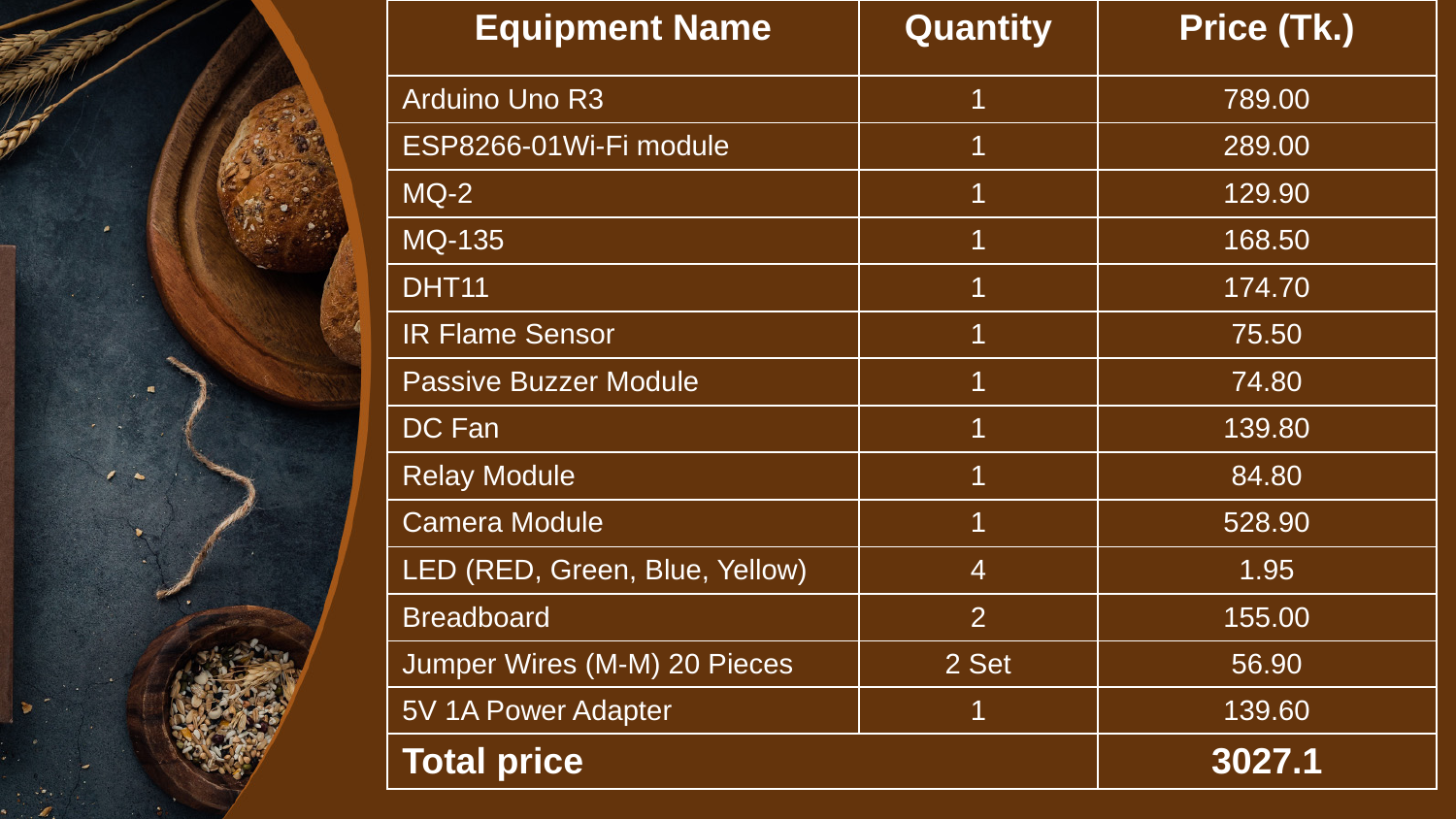

| Equipment Name | Quantity | Price (Tk.) |
| --- | --- | --- |
| Arduino Uno R3 | 1 | 789.00 |
| ESP8266-01Wi-Fi module | 1 | 289.00 |
| MQ-2 | 1 | 129.90 |
| MQ-135 | 1 | 168.50 |
| DHT11 | 1 | 174.70 |
| IR Flame Sensor | 1 | 75.50 |
| Passive Buzzer Module | 1 | 74.80 |
| DC Fan | 1 | 139.80 |
| Relay Module | 1 | 84.80 |
| Camera Module | 1 | 528.90 |
| LED (RED, Green, Blue, Yellow) | 4 | 1.95 |
| Breadboard | 2 | 155.00 |
| Jumper Wires (M-M) 20 Pieces | 2 Set | 56.90 |
| 5V 1A Power Adapter | 1 | 139.60 |
| Total price |  | 3027.1 |